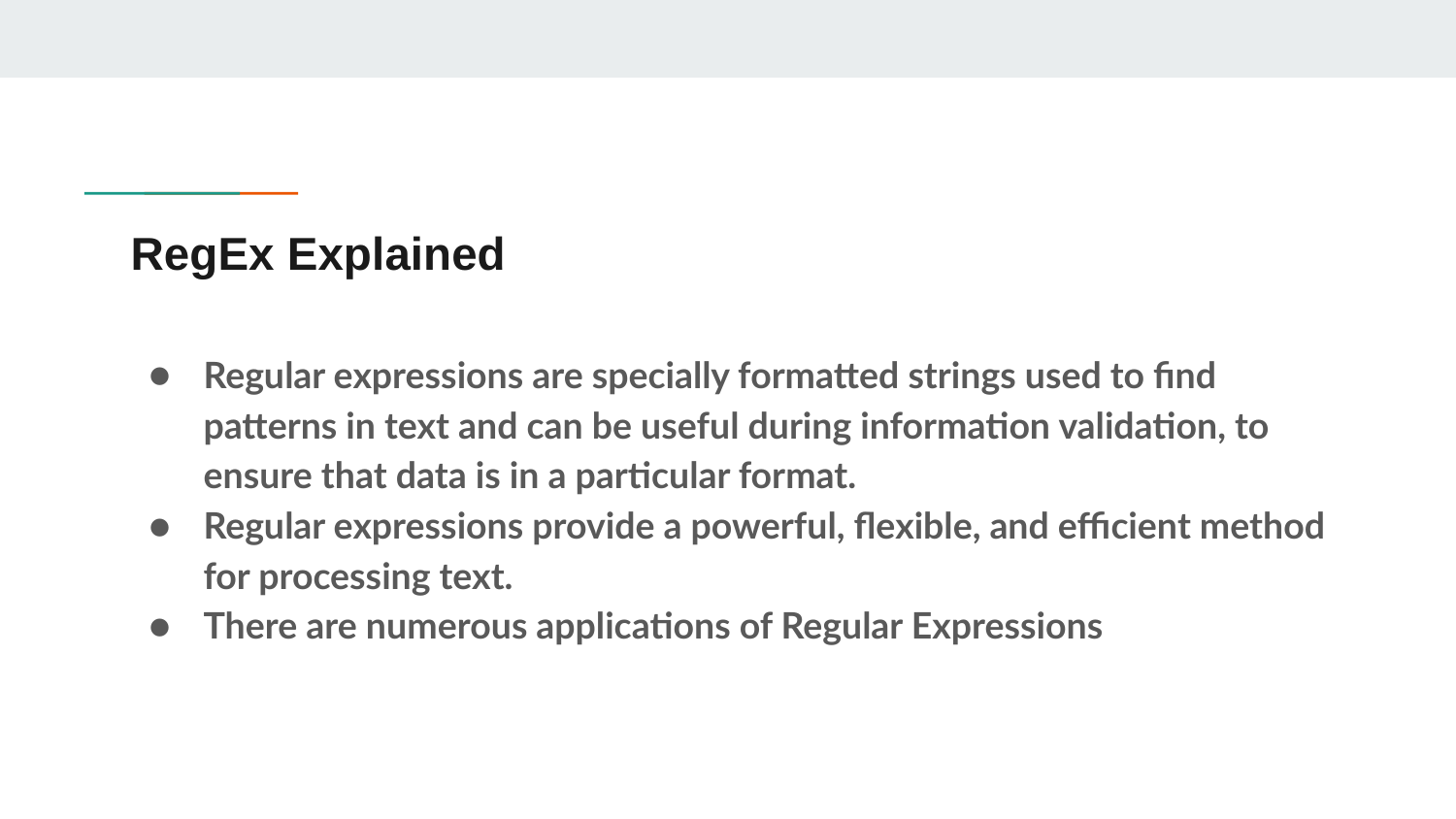

# RegEx Explained
Regular expressions are specially formatted strings used to find patterns in text and can be useful during information validation, to ensure that data is in a particular format.
Regular expressions provide a powerful, flexible, and efficient method for processing text.
There are numerous applications of Regular Expressions